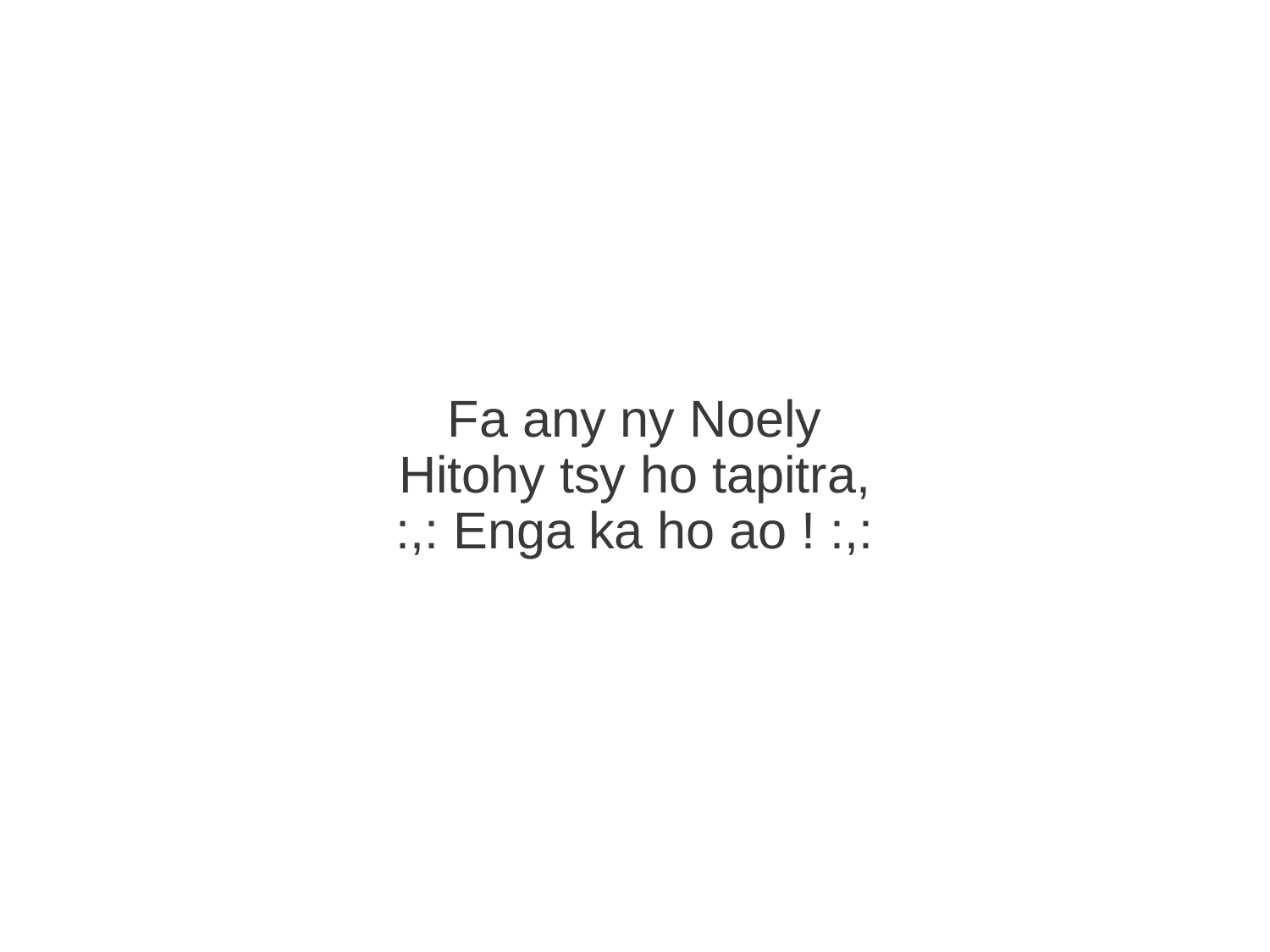

Fa any ny Noely
Hitohy tsy ho tapitra,
:,: Enga ka ho ao ! :,: